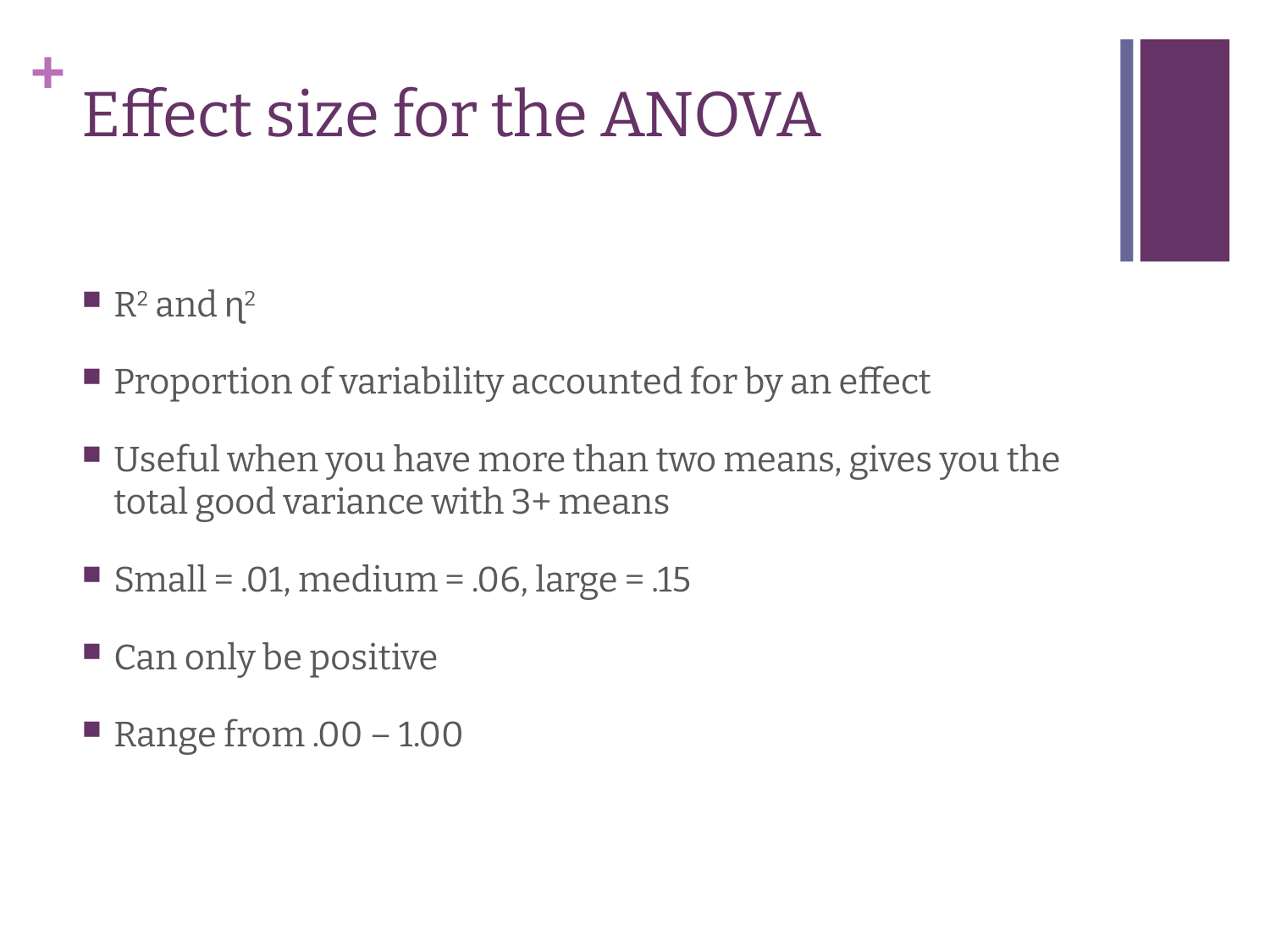

# Effect size for the ANOVA
R2 and ɳ2
Proportion of variability accounted for by an effect
Useful when you have more than two means, gives you the total good variance with 3+ means
Small = .01, medium = .06, large = .15
Can only be positive
Range from .00 – 1.00